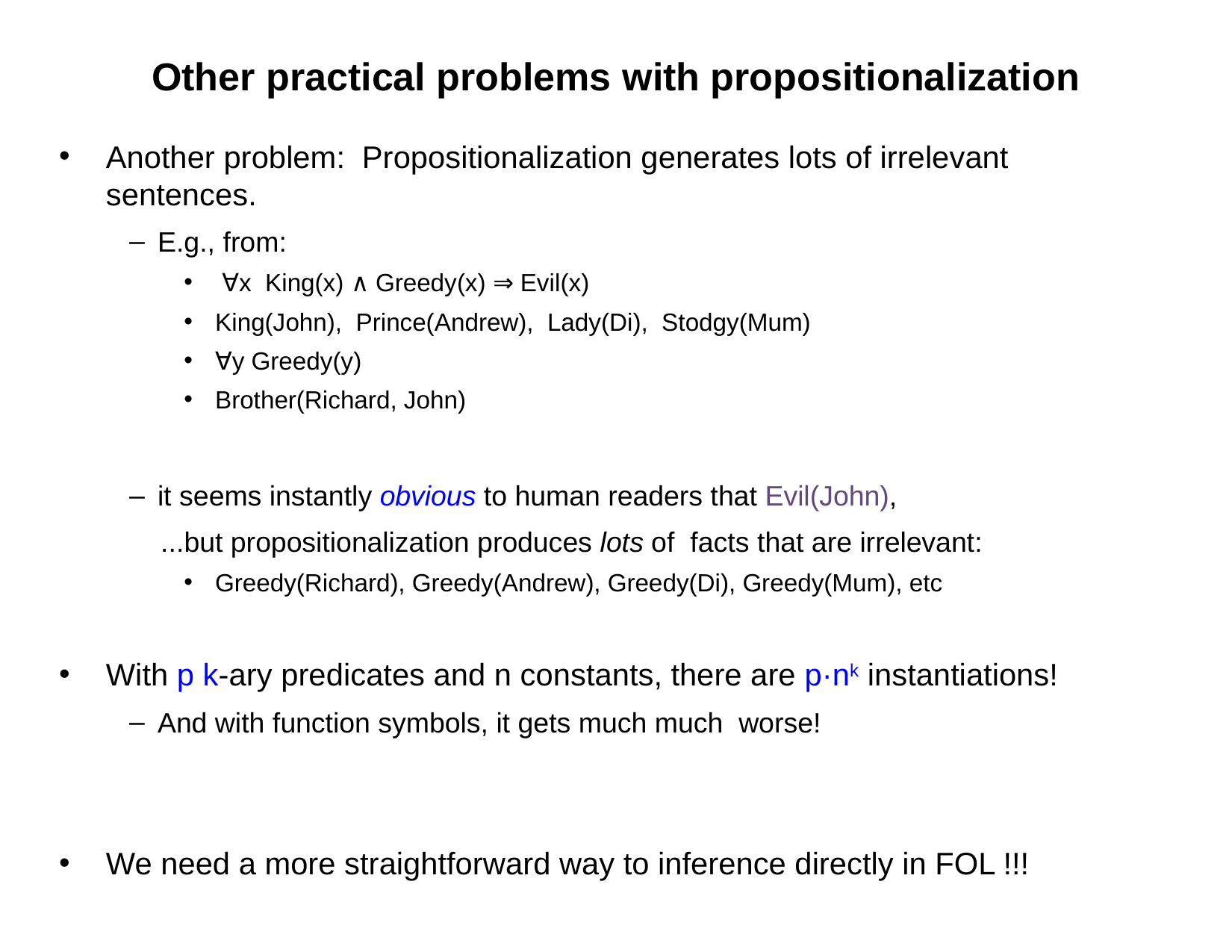

# Other practical problems with propositionalization
Another problem:  Propositionalization generates lots of irrelevant sentences.
E.g., from:
 ∀x  King(x) ∧ Greedy(x) ⇒ Evil(x)
King(John),  Prince(Andrew),  Lady(Di),  Stodgy(Mum)
∀y Greedy(y)
Brother(Richard, John)

it seems instantly obvious to human readers that Evil(John),
    ...but propositionalization produces lots of  facts that are irrelevant:
Greedy(Richard), Greedy(Andrew), Greedy(Di), Greedy(Mum), etc

With p k-ary predicates and n constants, there are p·nk instantiations!
And with function symbols, it gets much much  worse!

We need a more straightforward way to inference directly in FOL !!!